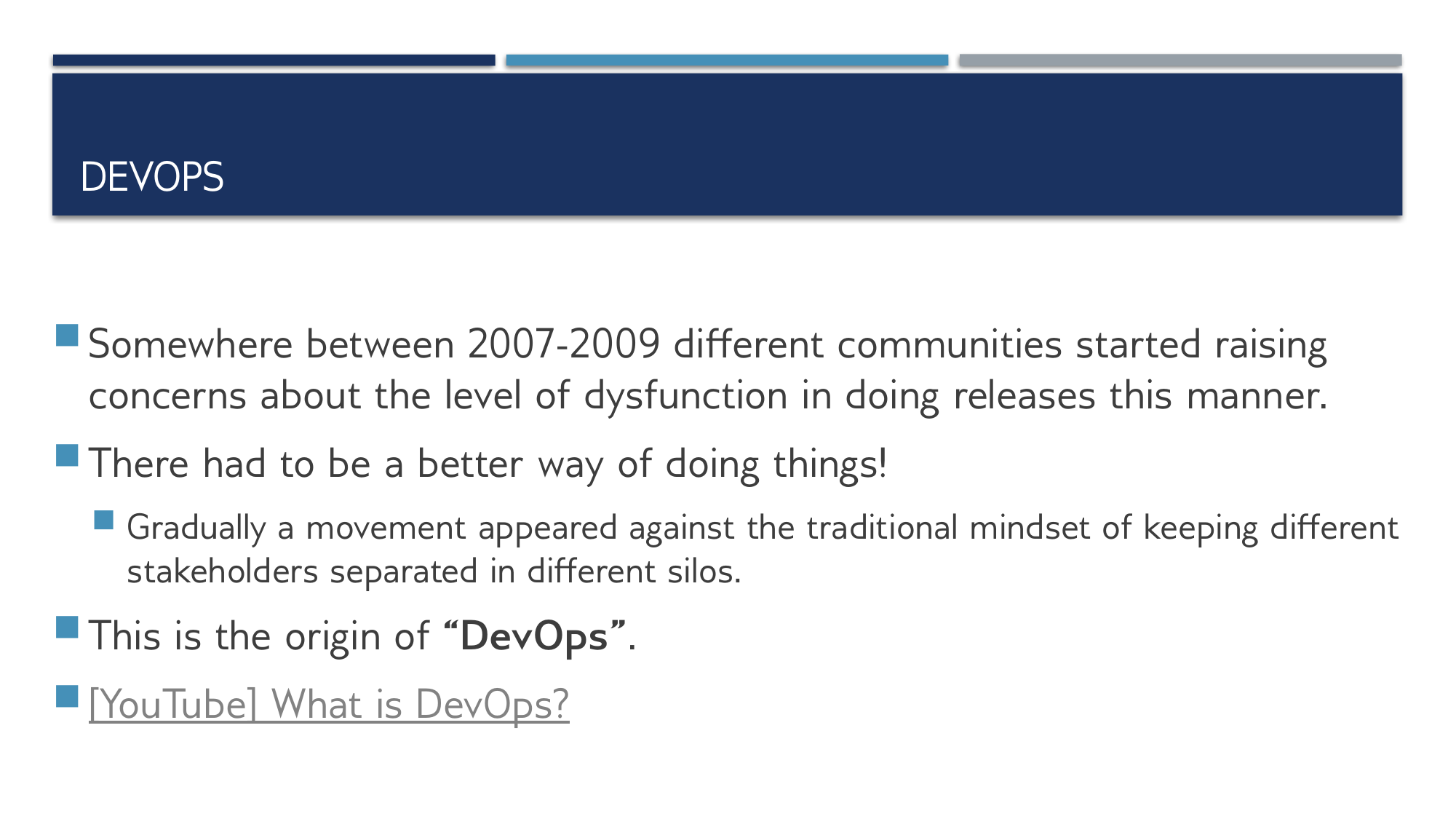

# DevOps
Somewhere between 2007-2009 different communities started raising concerns about the level of dysfunction in doing releases this manner.
There had to be a better way of doing things!
Gradually a movement appeared against the traditional mindset of keeping different stakeholders separated in different silos.
This is the origin of “DevOps”.
[YouTube] What is DevOps?